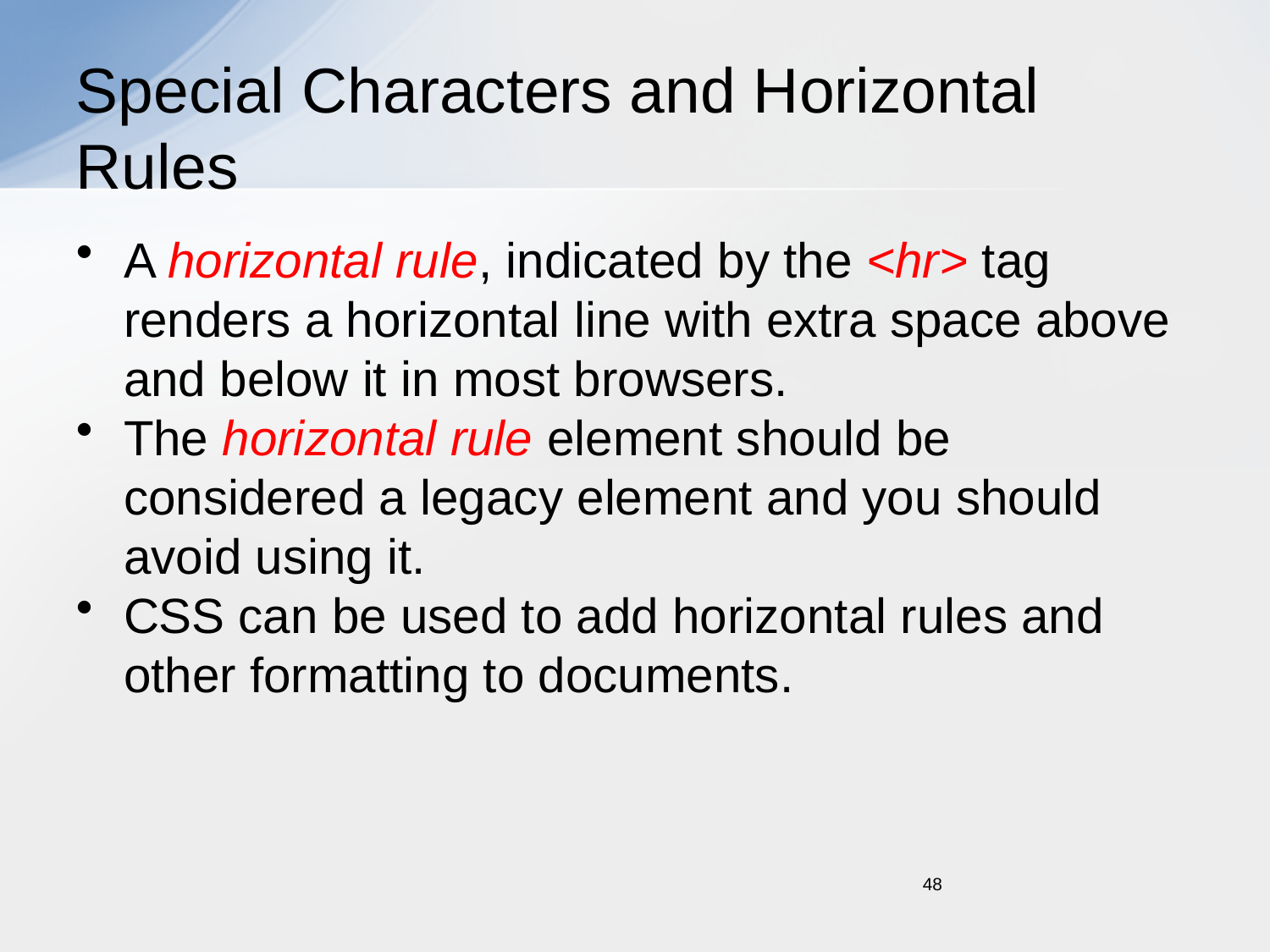

# Special Characters and Horizontal Rules
A horizontal rule, indicated by the <hr> tag renders a horizontal line with extra space above and below it in most browsers.
The horizontal rule element should be considered a legacy element and you should avoid using it.
CSS can be used to add horizontal rules and other formatting to documents.

48